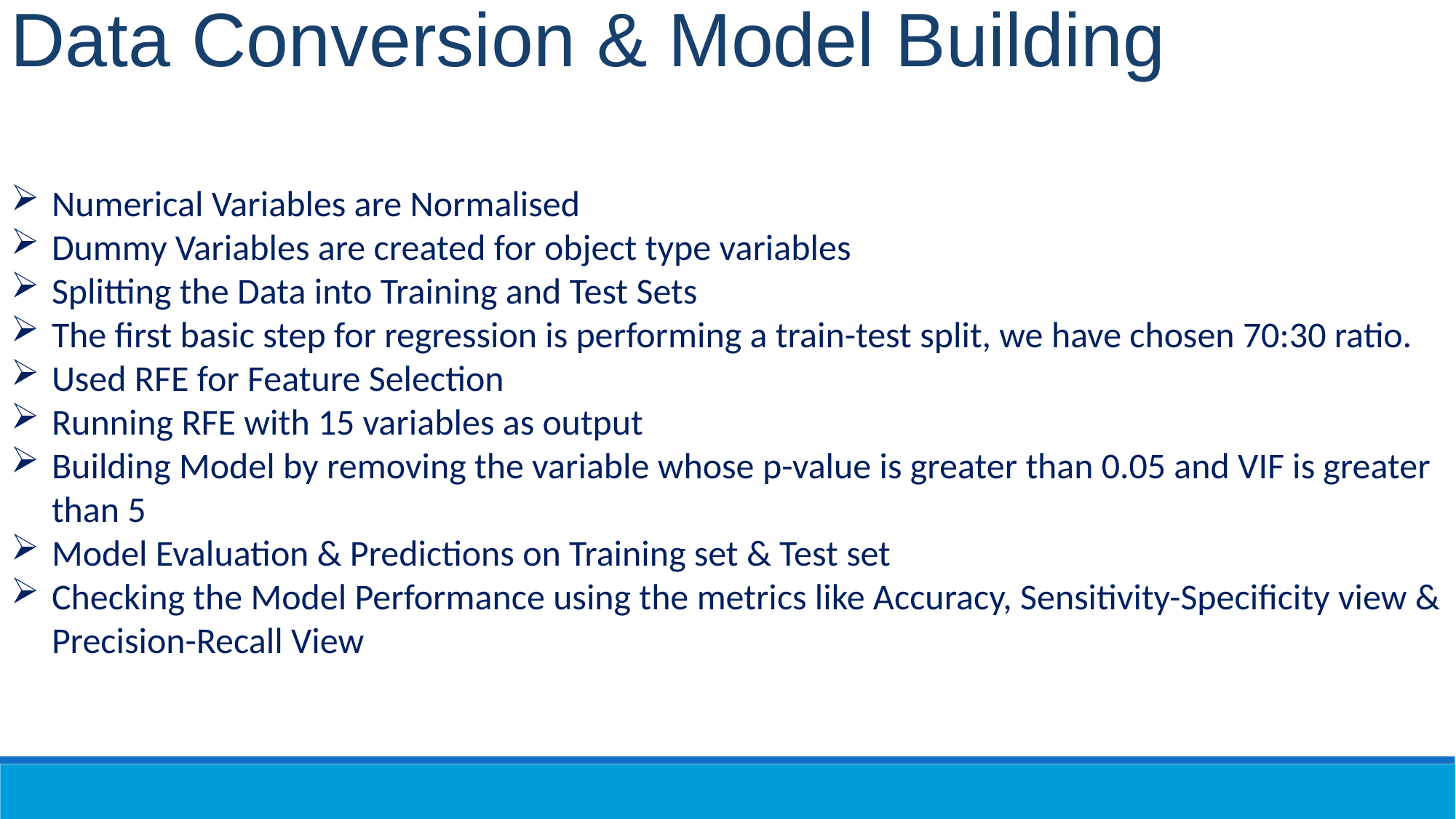

Data Conversion & Model Building
Numerical Variables are Normalised
Dummy Variables are created for object type variables
Splitting the Data into Training and Test Sets
The first basic step for regression is performing a train-test split, we have chosen 70:30 ratio.
Used RFE for Feature Selection
Running RFE with 15 variables as output
Building Model by removing the variable whose p-value is greater than 0.05 and VIF is greater than 5
Model Evaluation & Predictions on Training set & Test set
Checking the Model Performance using the metrics like Accuracy, Sensitivity-Specificity view & Precision-Recall View